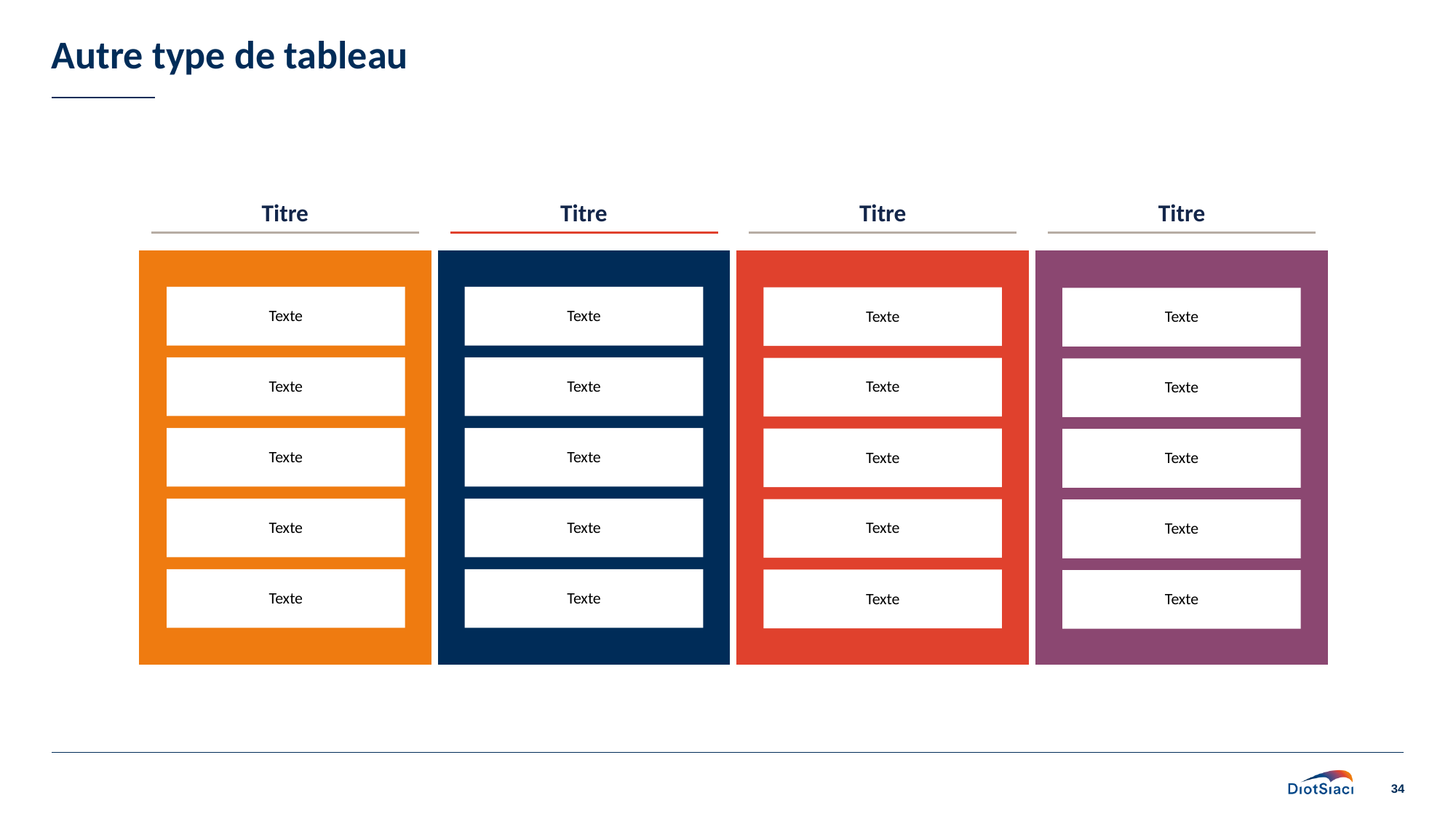

# Autre type de tableau
Titre
Titre
Titre
Titre

Texte
Texte
Texte
Texte
Texte
Texte
Texte
Texte
Texte
Texte
Texte
Texte
Texte
Texte
Texte
Texte
Texte
Texte
Texte
Texte
34